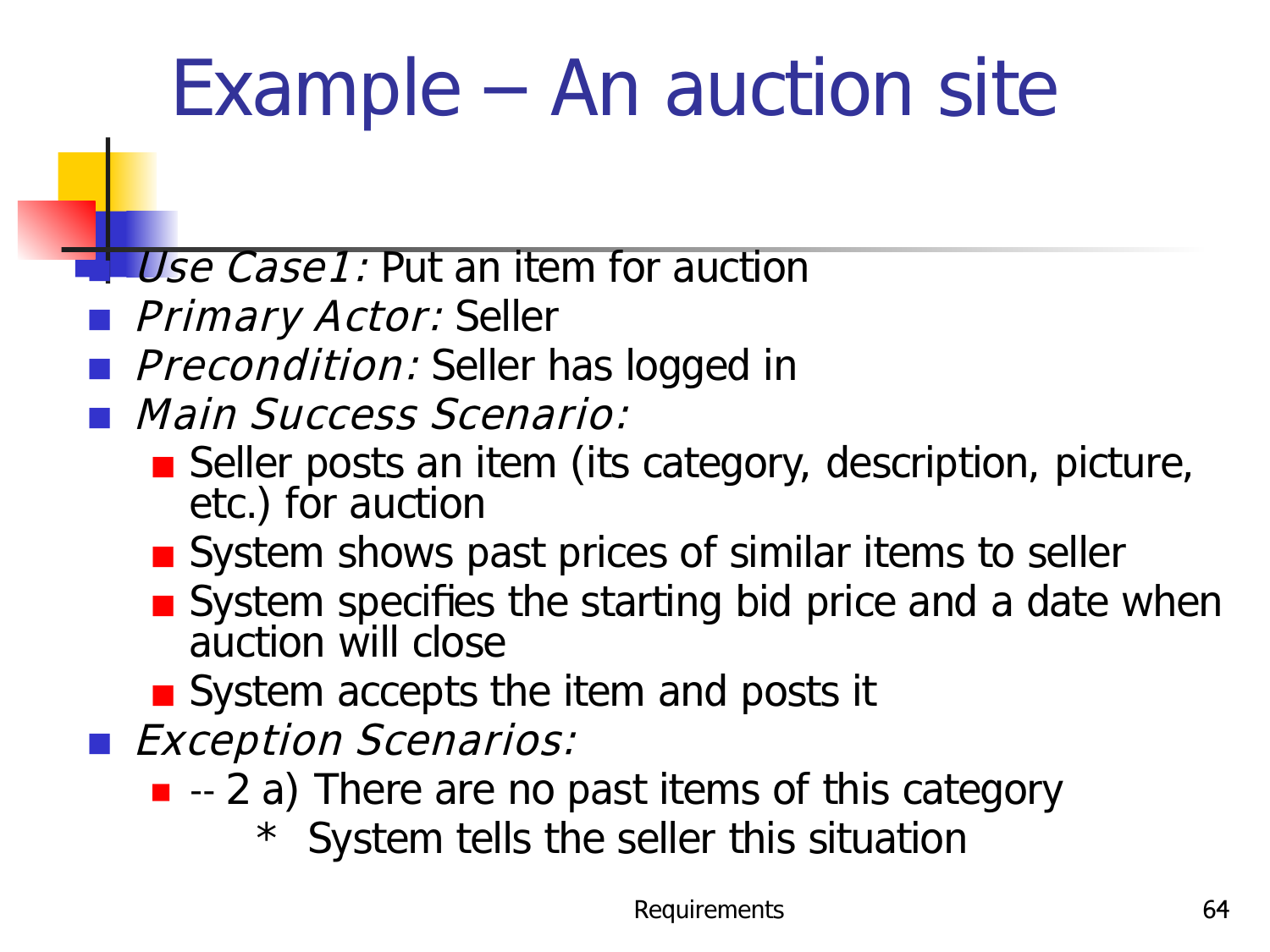

# Example – An auction site
Use Case1: Put an item for auction
Primary Actor: Seller
Precondition: Seller has logged in
Main Success Scenario:
Seller posts an item (its category, description, picture, etc.) for auction
System shows past prices of similar items to seller
System specifies the starting bid price and a date when auction will close
System accepts the item and posts it
Exception Scenarios:
-- 2 a) There are no past items of this category
	     *  System tells the seller this situation

Requirements
64